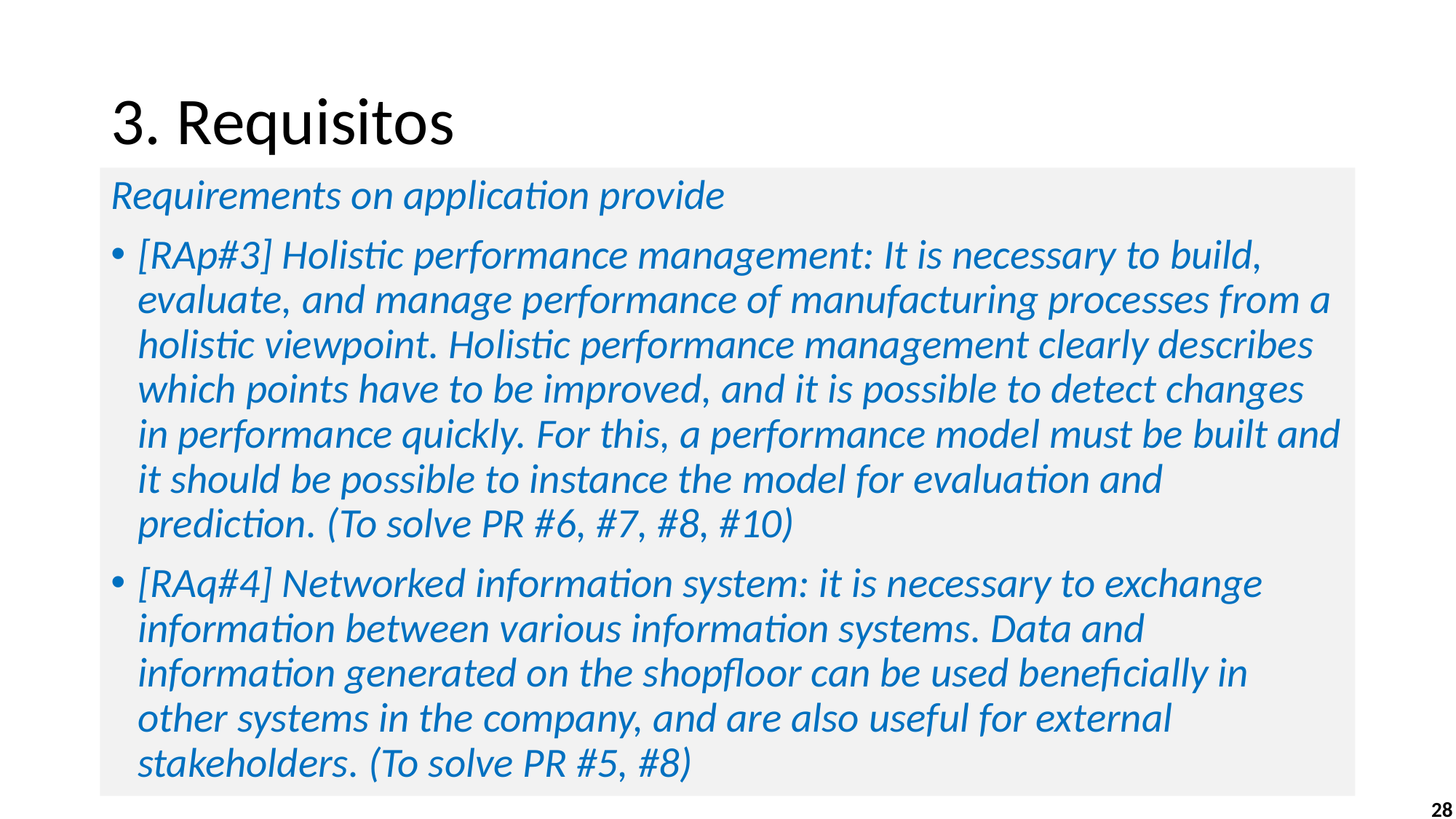

# 3. Requisitos
Requirements on application provide
[RAp#3] Holistic performance management: It is necessary to build, evaluate, and manage performance of manufacturing processes from a holistic viewpoint. Holistic performance management clearly describes which points have to be improved, and it is possible to detect changes in performance quickly. For this, a performance model must be built and it should be possible to instance the model for evaluation and prediction. (To solve PR #6, #7, #8, #10)
[RAq#4] Networked information system: it is necessary to exchange information between various information systems. Data and information generated on the shopfloor can be used beneficially in other systems in the company, and are also useful for external stakeholders. (To solve PR #5, #8)